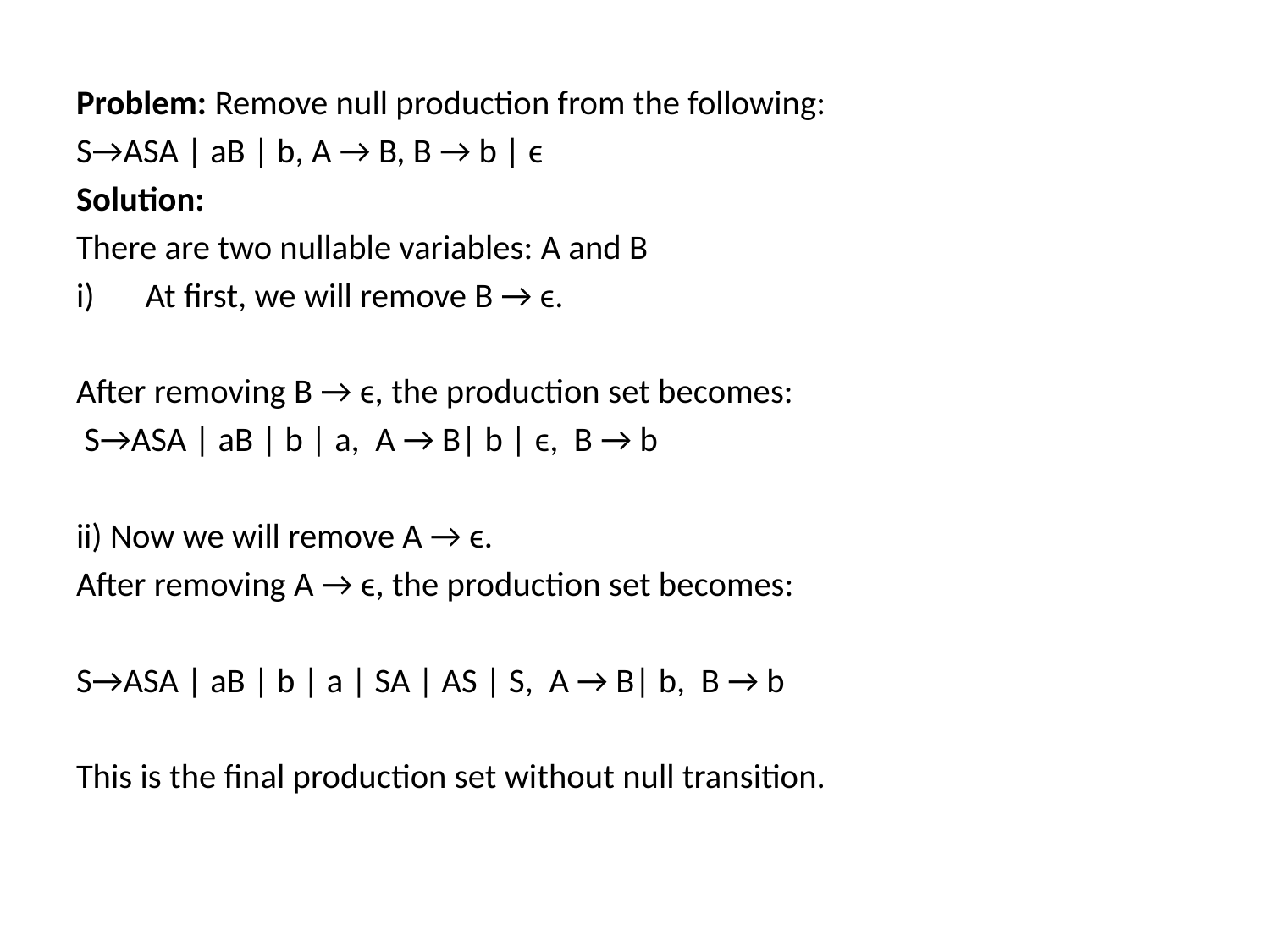

Problem: Remove null production from the following:
S→ASA | aB | b, A → B, B → b | ϵ
Solution:
There are two nullable variables: A and B
At first, we will remove B → ϵ.

After removing B → ϵ, the production set becomes:
 S→ASA | aB | b | a,  A → B| b | ϵ,  B → b

ii) Now we will remove A → ϵ.
After removing A → ϵ, the production set becomes:

S→ASA | aB | b | a | SA | AS | S,  A → B| b,  B → b

This is the final production set without null transition.